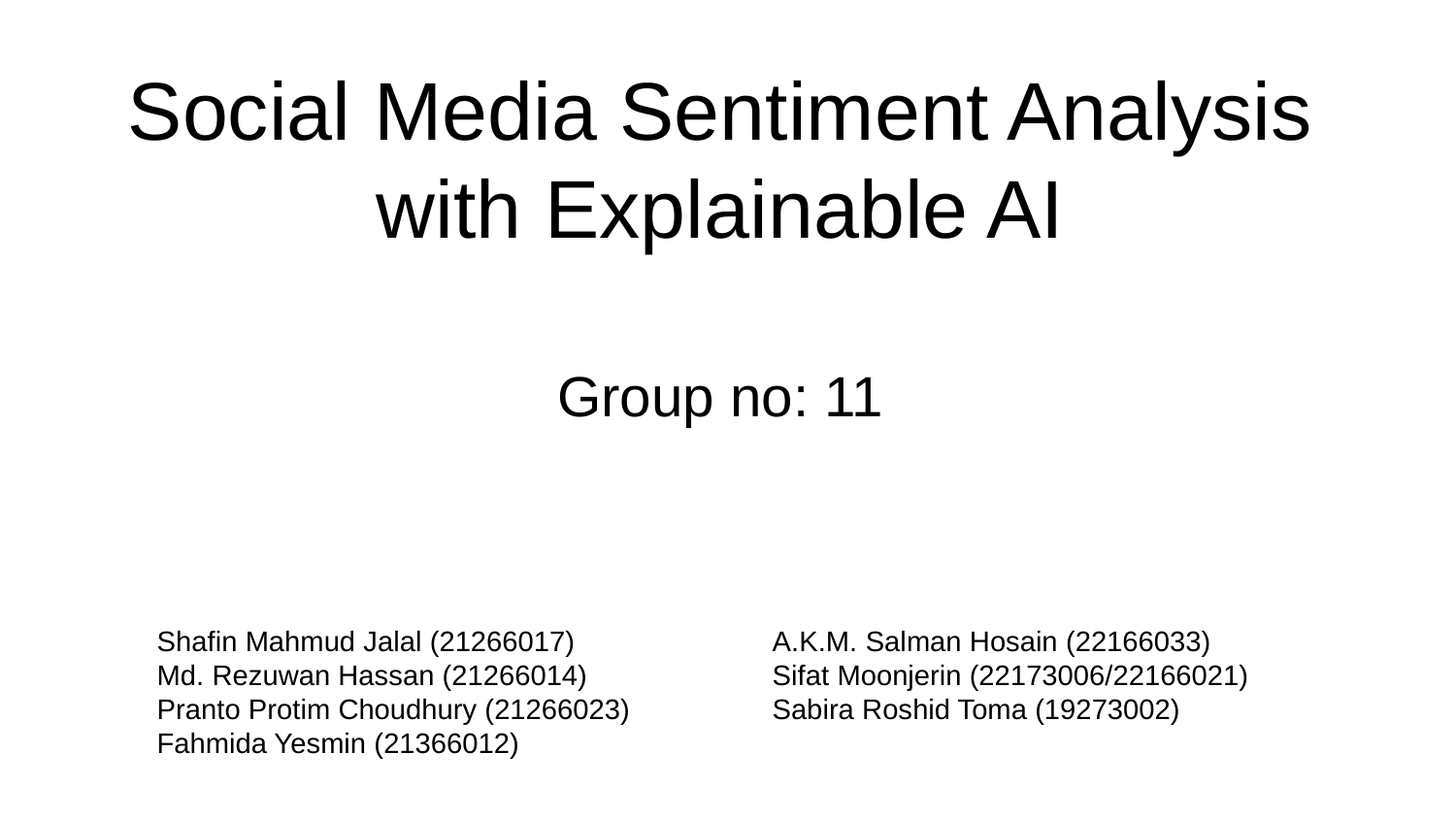

# Social Media Sentiment Analysis with Explainable AI
Group no: 11
Shafin Mahmud Jalal (21266017)
Md. Rezuwan Hassan (21266014)
Pranto Protim Choudhury (21266023)
Fahmida Yesmin (21366012)
A.K.M. Salman Hosain (22166033)
Sifat Moonjerin (22173006/22166021)
Sabira Roshid Toma (19273002)